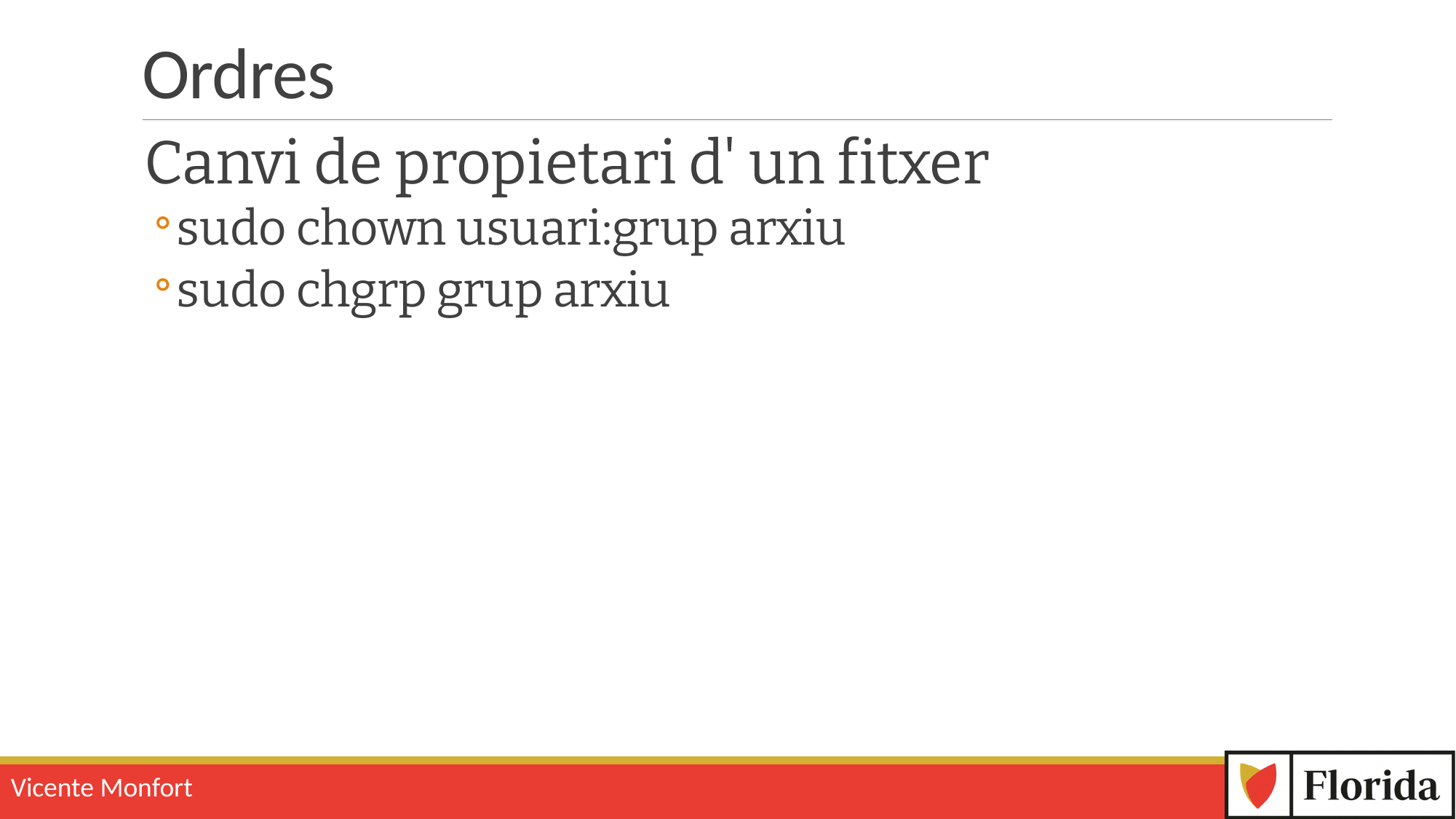

# Ordres
Canvi de propietari d' un fitxer
sudo chown usuari:grup arxiu
sudo chgrp grup arxiu